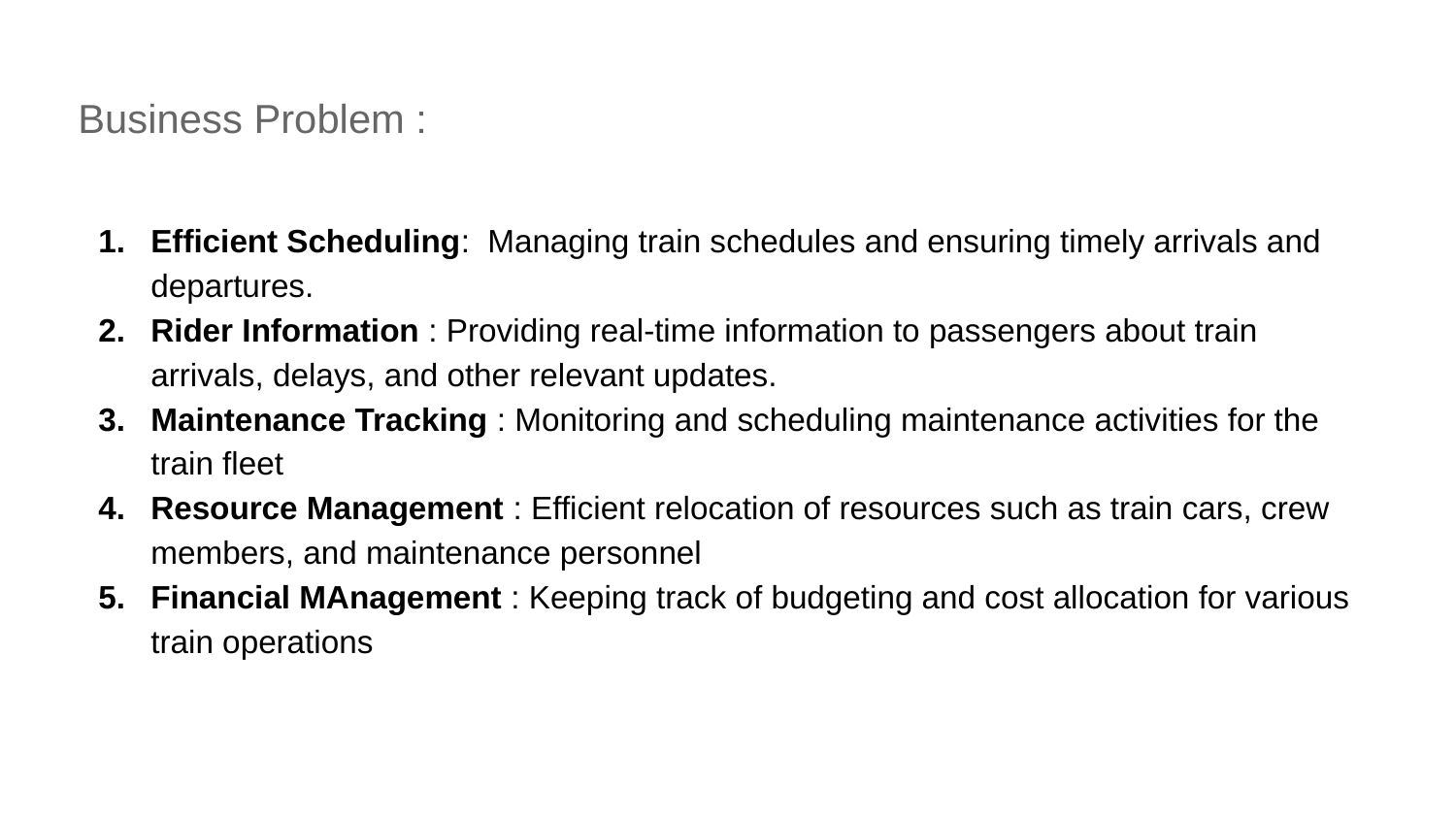

# Business Problem :
Efficient Scheduling:  Managing train schedules and ensuring timely arrivals and departures.
Rider Information : Providing real-time information to passengers about train arrivals, delays, and other relevant updates.
Maintenance Tracking : Monitoring and scheduling maintenance activities for the train fleet
Resource Management : Efficient relocation of resources such as train cars, crew members, and maintenance personnel
Financial MAnagement : Keeping track of budgeting and cost allocation for various train operations